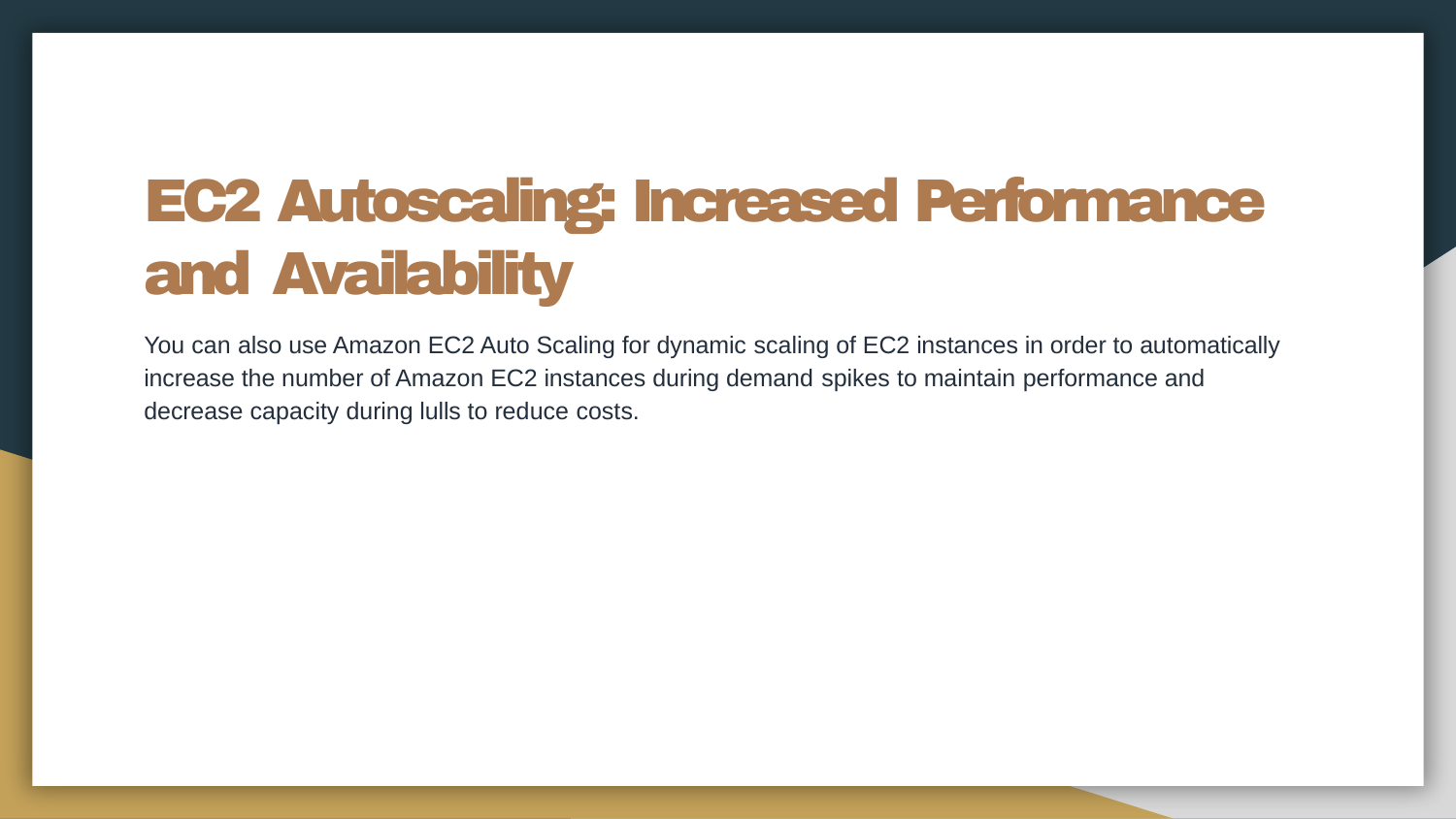

# EC2 Autoscaling: Increased Performance  and Availability
You can also use Amazon EC2 Auto Scaling for dynamic scaling of EC2 instances in order to automatically  increase the number of Amazon EC2 instances during demand spikes to maintain performance and  decrease capacity during lulls to reduce costs.